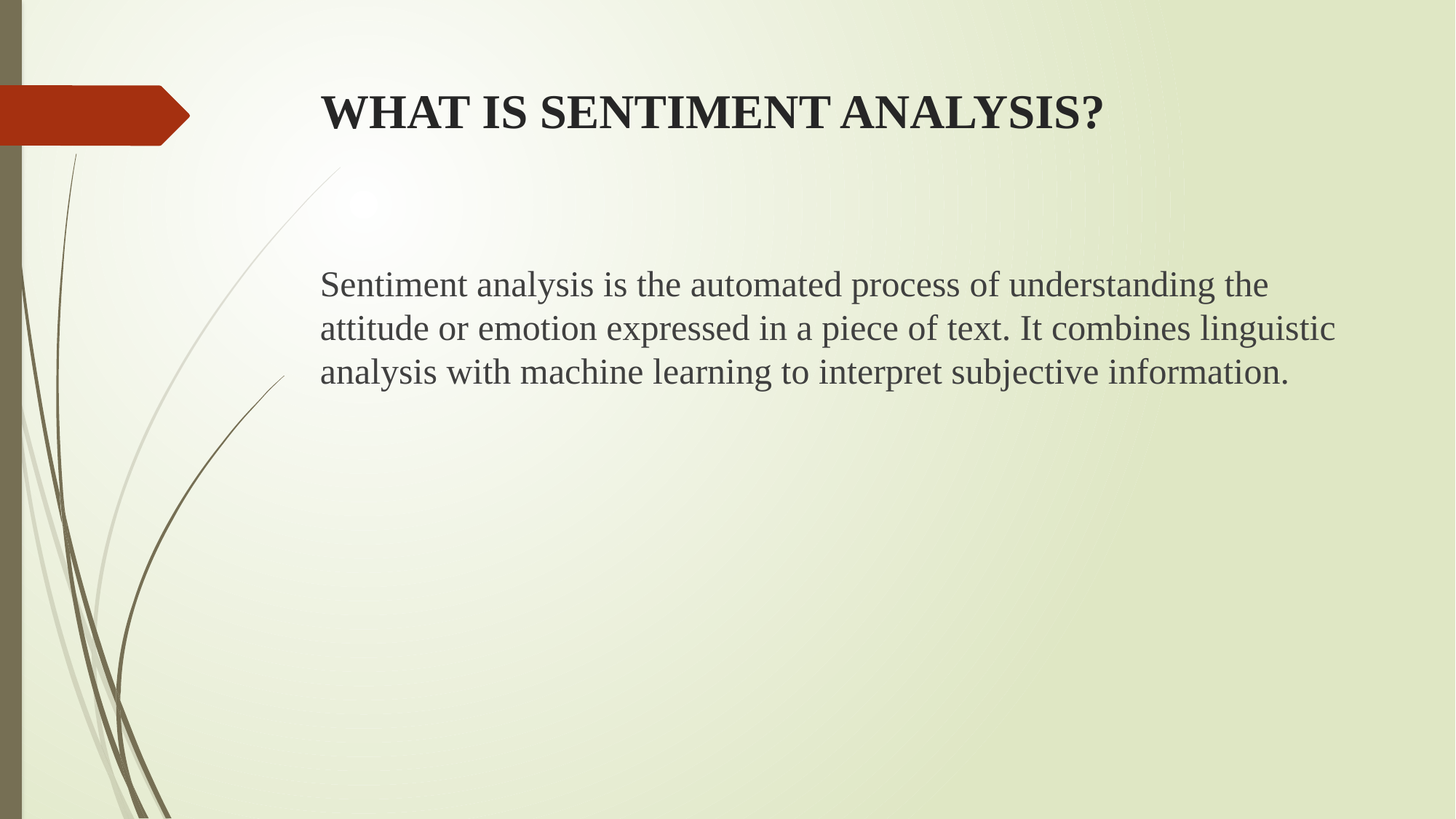

# WHAT IS SENTIMENT ANALYSIS?
Sentiment analysis is the automated process of understanding the attitude or emotion expressed in a piece of text. It combines linguistic analysis with machine learning to interpret subjective information.